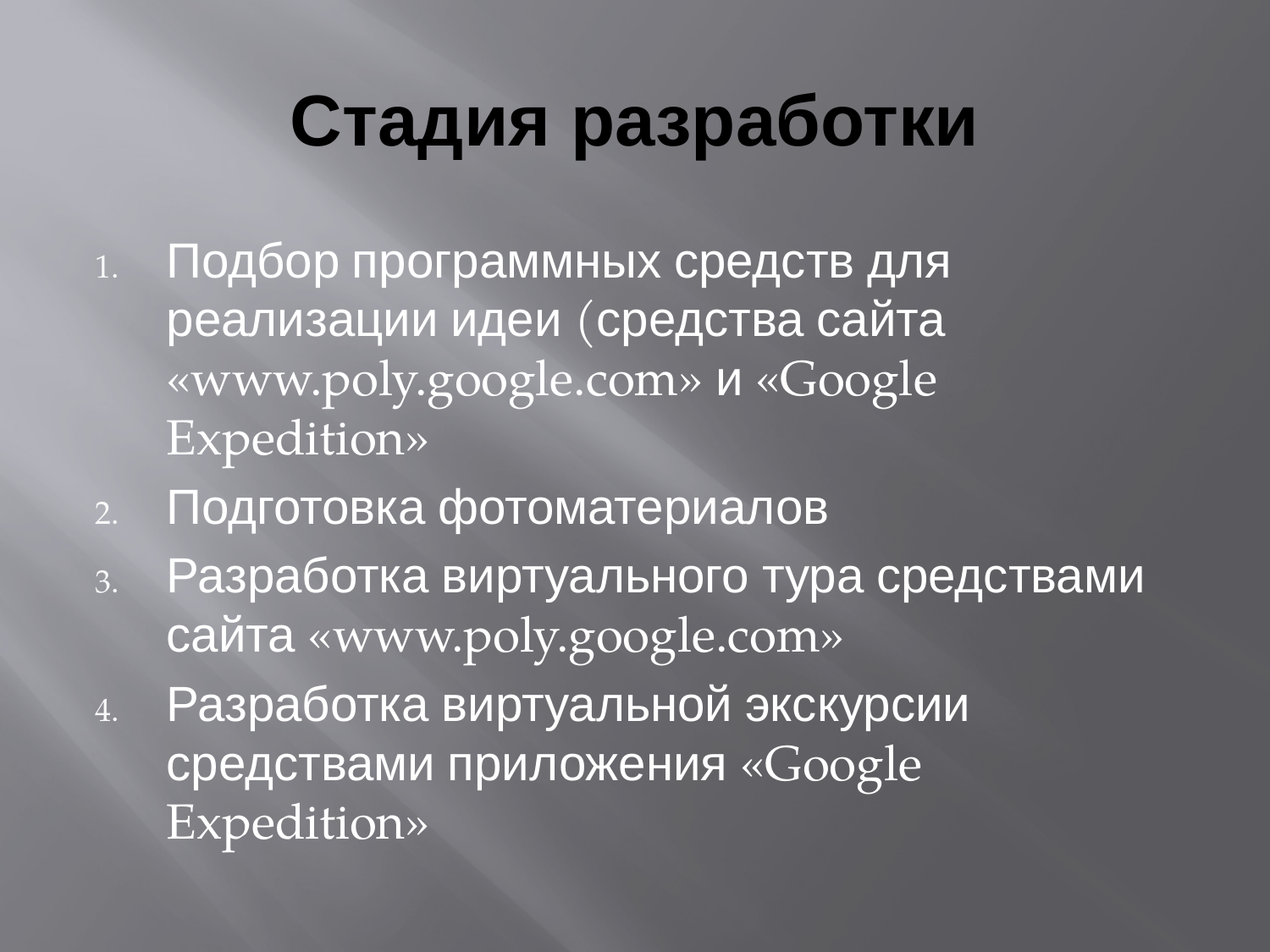

# Стадия разработки
Подбор программных средств для реализации идеи (средства сайта «www.poly.google.com» и «Google Expedition»
Подготовка фотоматериалов
Разработка виртуального тура средствами сайта «www.poly.google.com»
Разработка виртуальной экскурсии средствами приложения «Google Expedition»